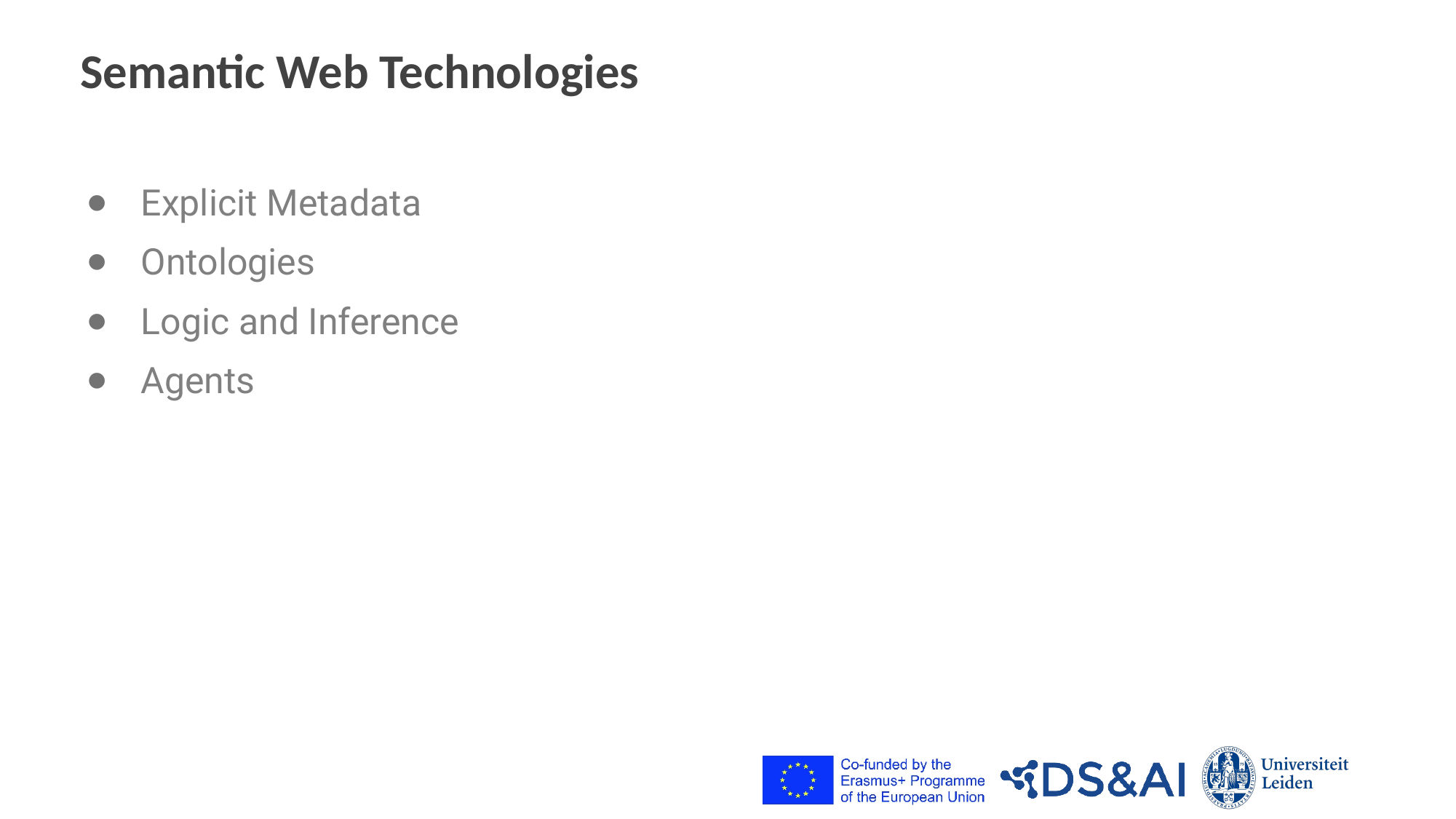

# Semantic Web Technologies
Explicit Metadata
Ontologies
Logic and Inference
Agents
21